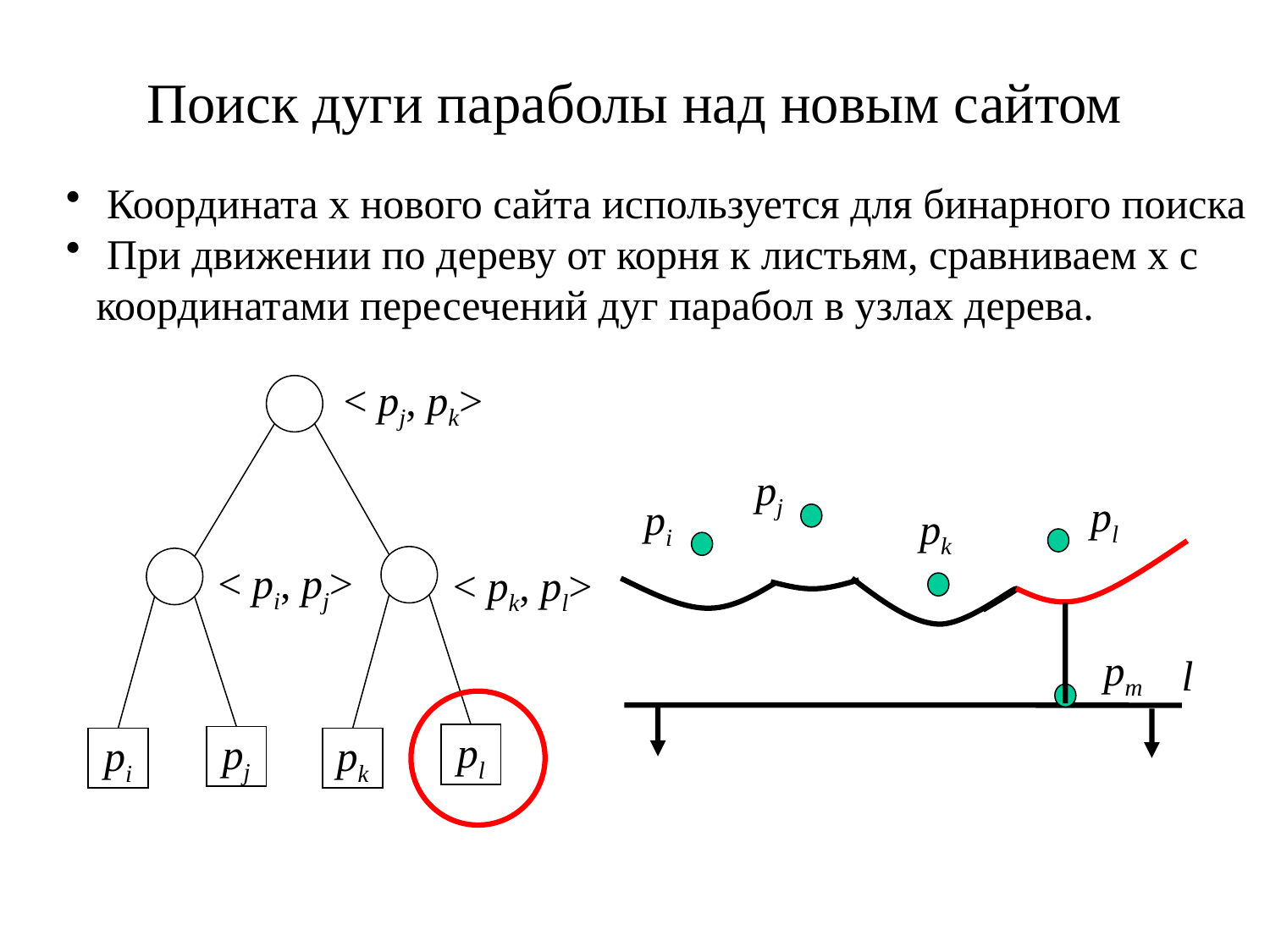

# Поиск дуги параболы над новым сайтом
 Координата x нового сайта используется для бинарного поиска
 При движении по дереву от корня к листьям, сравниваем x с координатами пересечений дуг парабол в узлах дерева.
< pj, pk>

pj
pl
pi
pk

< pi, pj>
< pk, pl>

pm
l

pl
pj
pi
pk